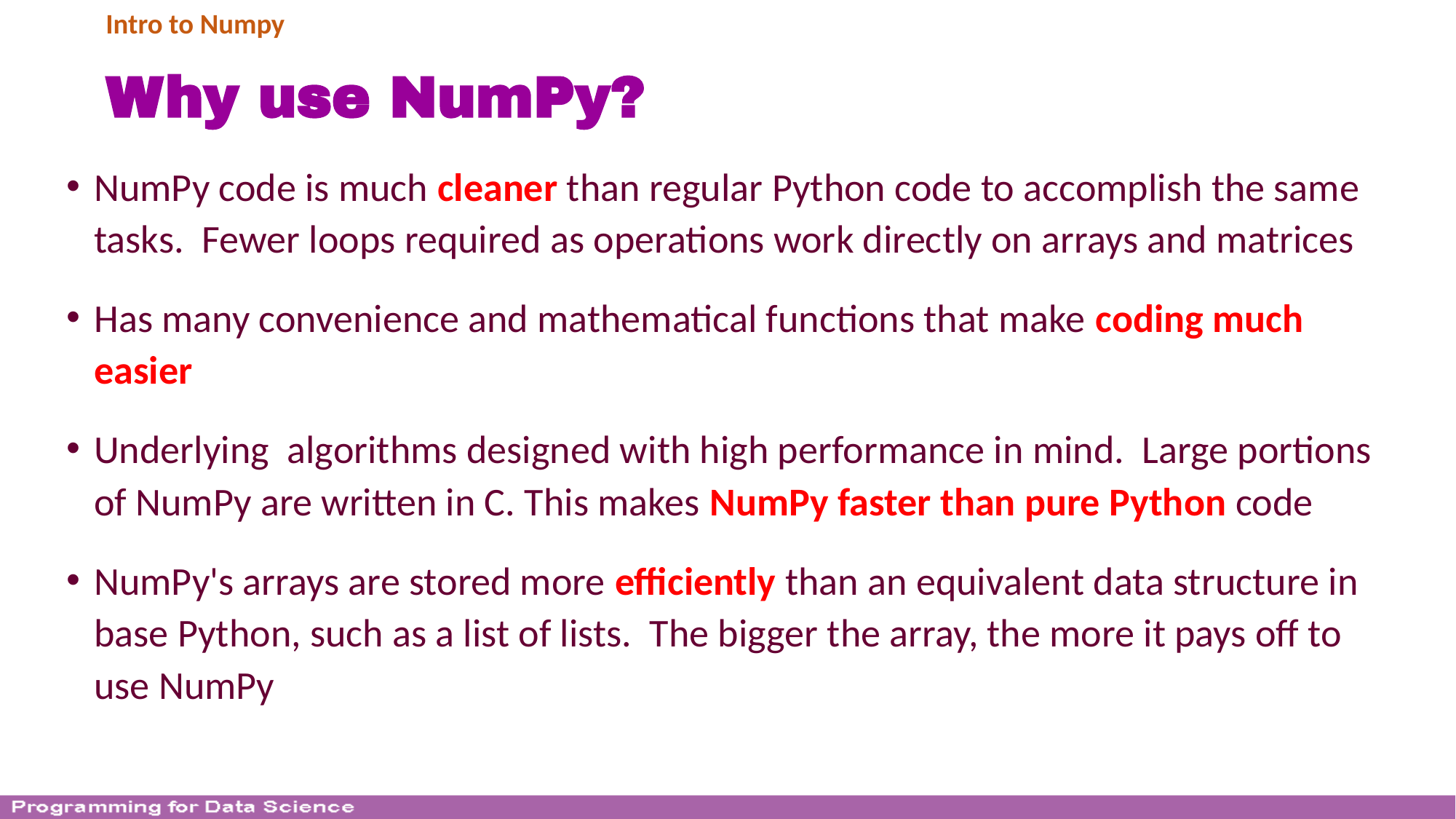

Intro to Numpy
# Why use NumPy?
NumPy code is much cleaner than regular Python code to accomplish the same tasks.  Fewer loops required as operations work directly on arrays and matrices
Has many convenience and mathematical functions that make coding much easier
Underlying  algorithms designed with high performance in mind.  Large portions of NumPy are written in C. This makes NumPy faster than pure Python code
NumPy's arrays are stored more efficiently than an equivalent data structure in base Python, such as a list of lists.  The bigger the array, the more it pays off to use NumPy
5